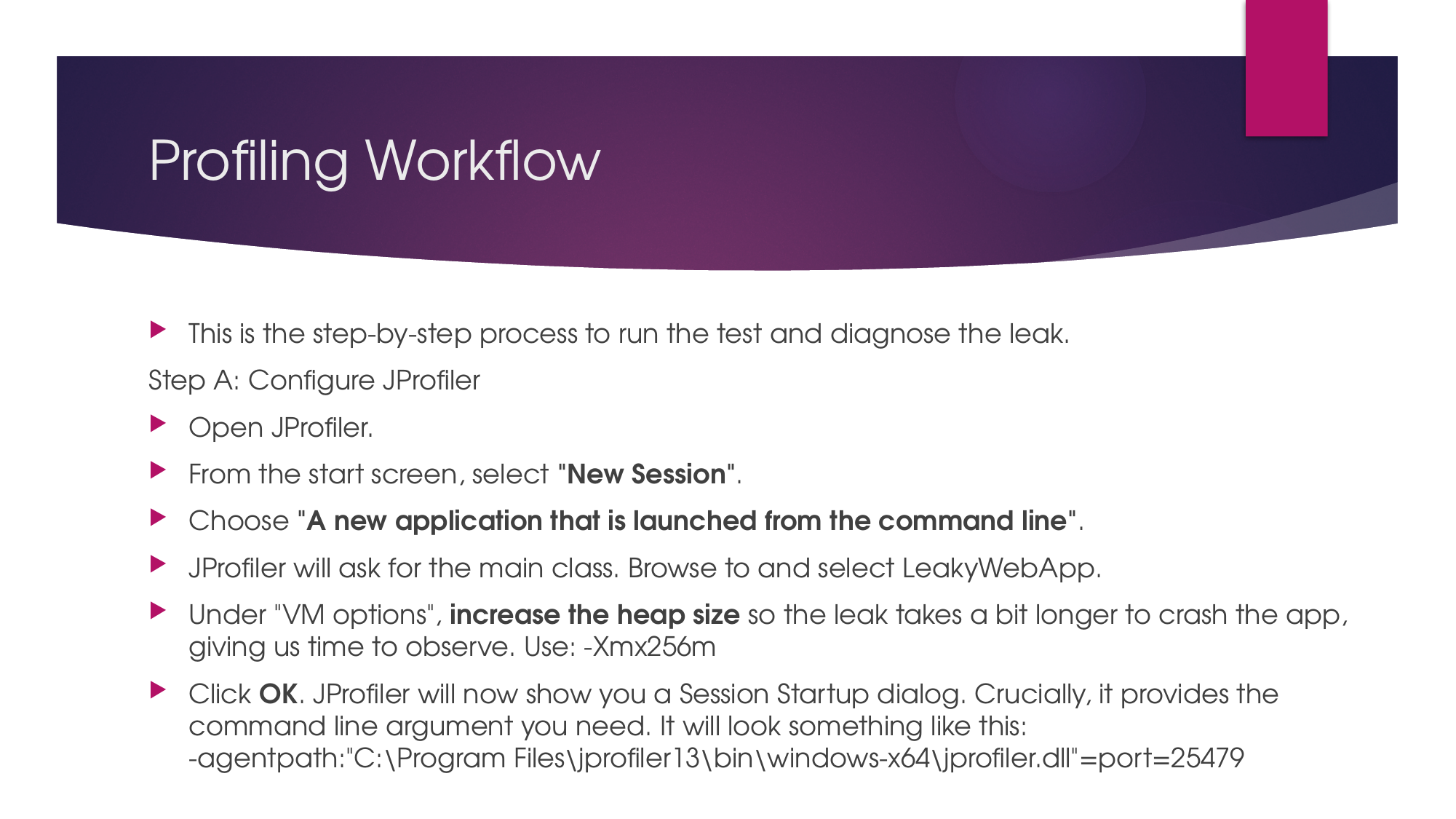

# Profiling Workflow
This is the step-by-step process to run the test and diagnose the leak.
Step A: Configure JProfiler
Open JProfiler.
From the start screen, select "New Session".
Choose "A new application that is launched from the command line".
JProfiler will ask for the main class. Browse to and select LeakyWebApp.
Under "VM options", increase the heap size so the leak takes a bit longer to crash the app, giving us time to observe. Use: -Xmx256m
Click OK. JProfiler will now show you a Session Startup dialog. Crucially, it provides the command line argument you need. It will look something like this:
-agentpath:"C:\Program Files\jprofiler13\bin\windows-x64\jprofiler.dll"=port=25479